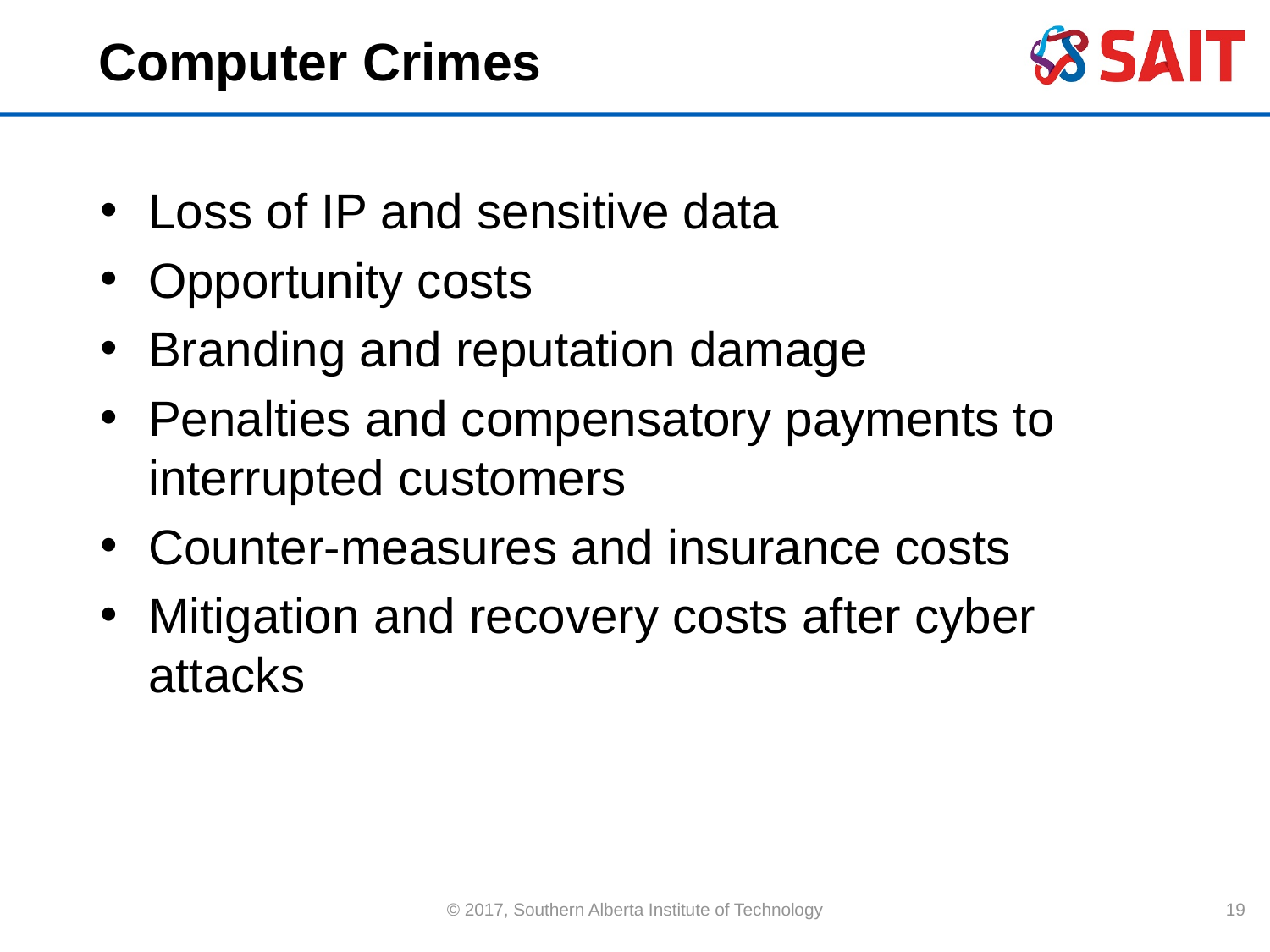

# Computer Crimes
Loss of IP and sensitive data
Opportunity costs
Branding and reputation damage
Penalties and compensatory payments to interrupted customers
Counter-measures and insurance costs
Mitigation and recovery costs after cyber attacks